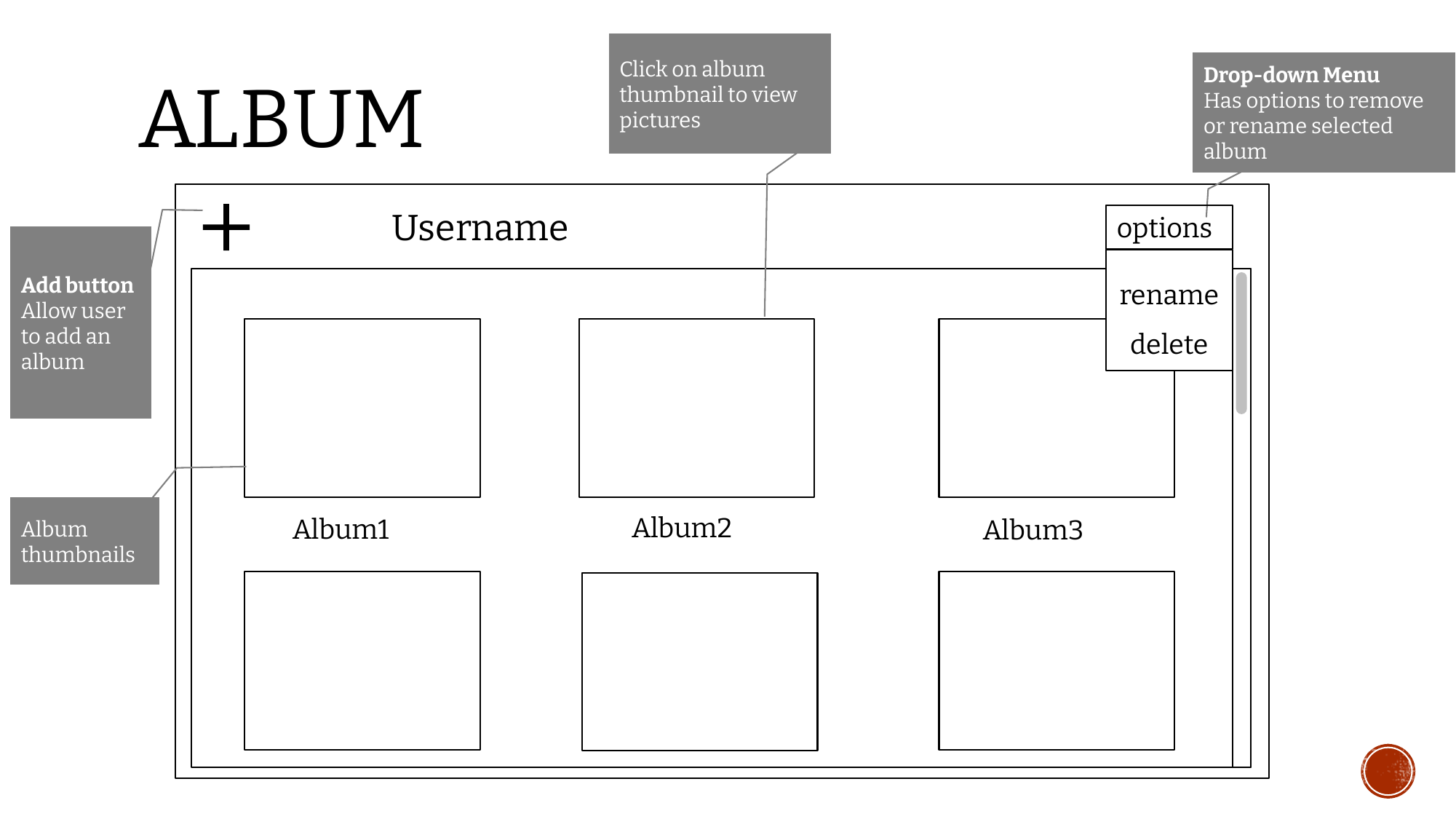

Click on album thumbnail to view pictures
Drop-down Menu
Has options to remove or rename selected album
# Album

Username
options
Add button
Allow user to add an album
rename
delete

Album
thumbnails
Album2
Album1
Album3